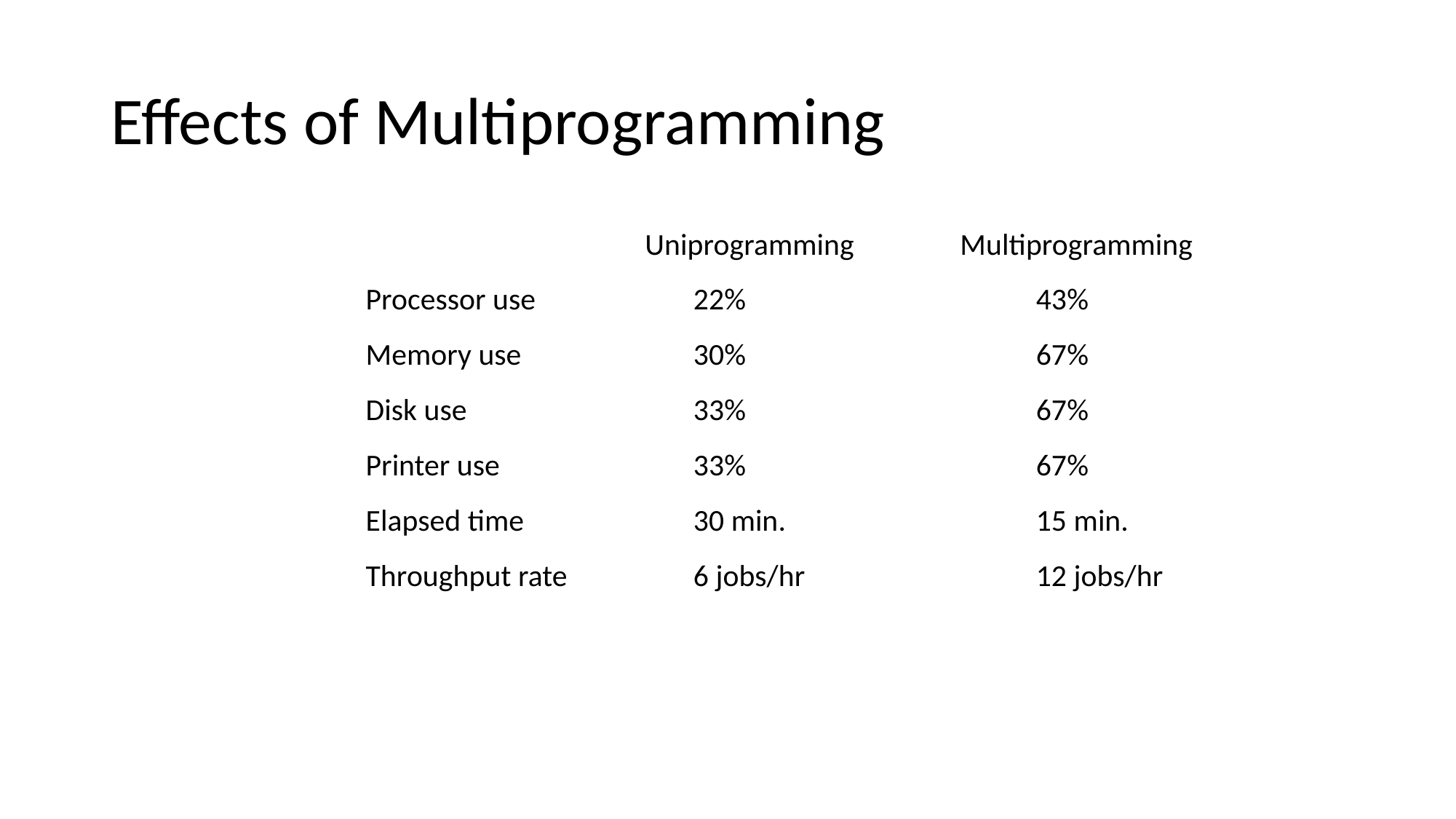

# Effects of Multiprogramming
	 Uniprogramming	       Multiprogramming
Processor use	        22%	                  43%
Memory use	        30%	                  67%
Disk use	        33%	                  67%
Printer use	        33%	                  67%
Elapsed time	        30 min.	                  15 min.
Throughput rate	        6 jobs/hr	                  12 jobs/hr